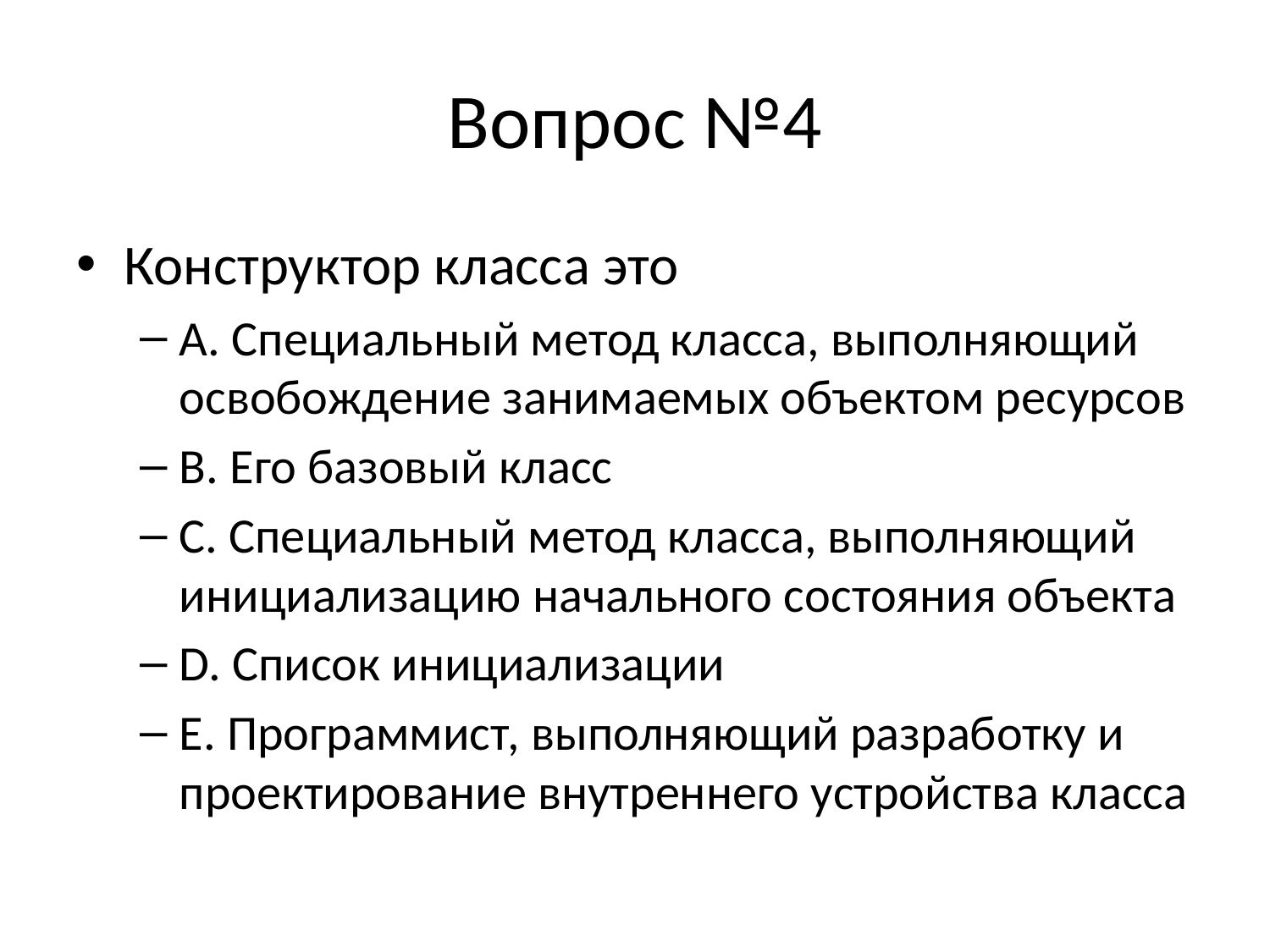

# Вопрос №4
Конструктор класса это
A. Специальный метод класса, выполняющий освобождение занимаемых объектом ресурсов
B. Его базовый класс
C. Специальный метод класса, выполняющий инициализацию начального состояния объекта
D. Список инициализации
E. Программист, выполняющий разработку и проектирование внутреннего устройства класса